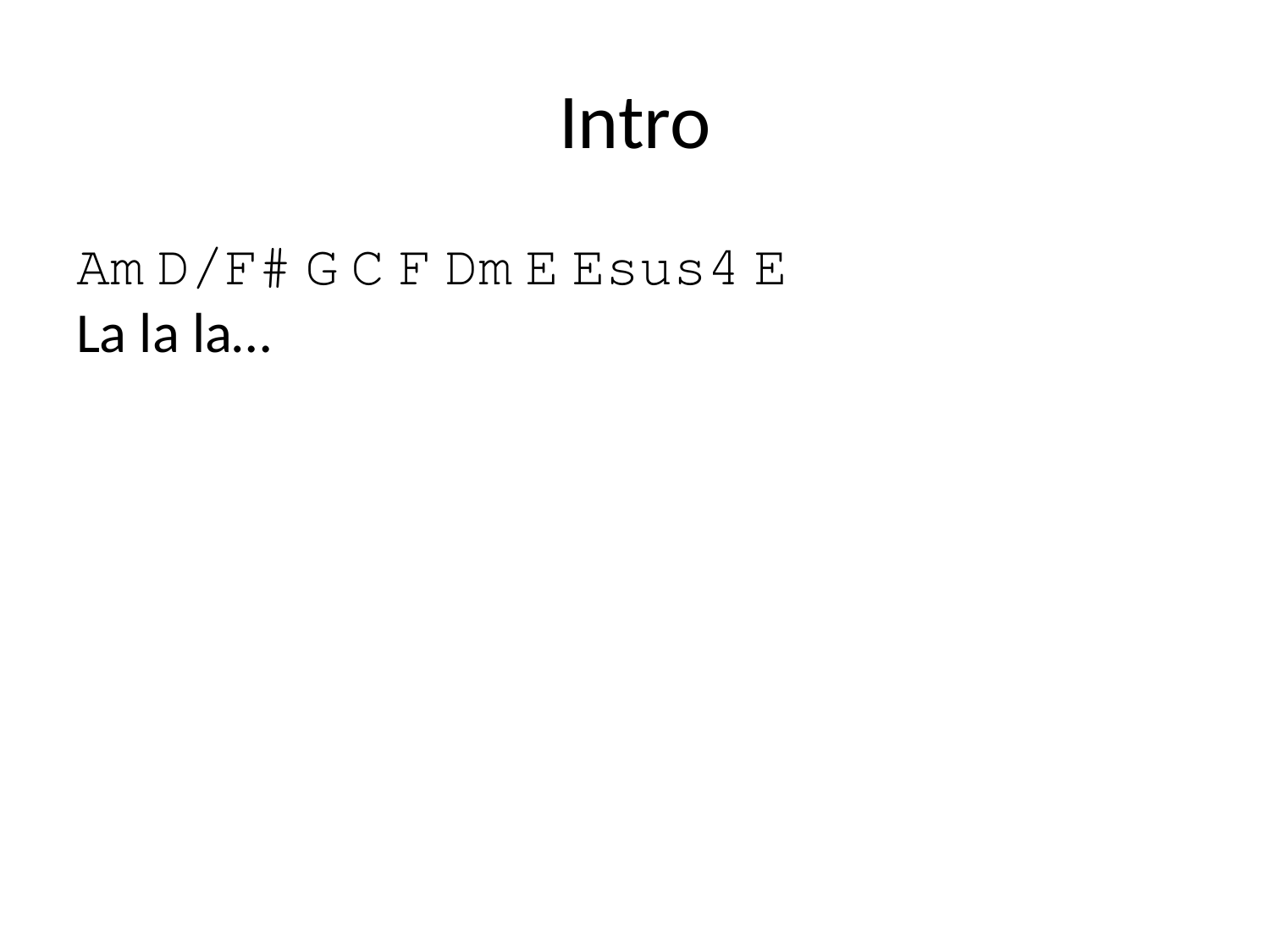

# Intro
Am D/F# G C F Dm E Esus4 E
La la la…